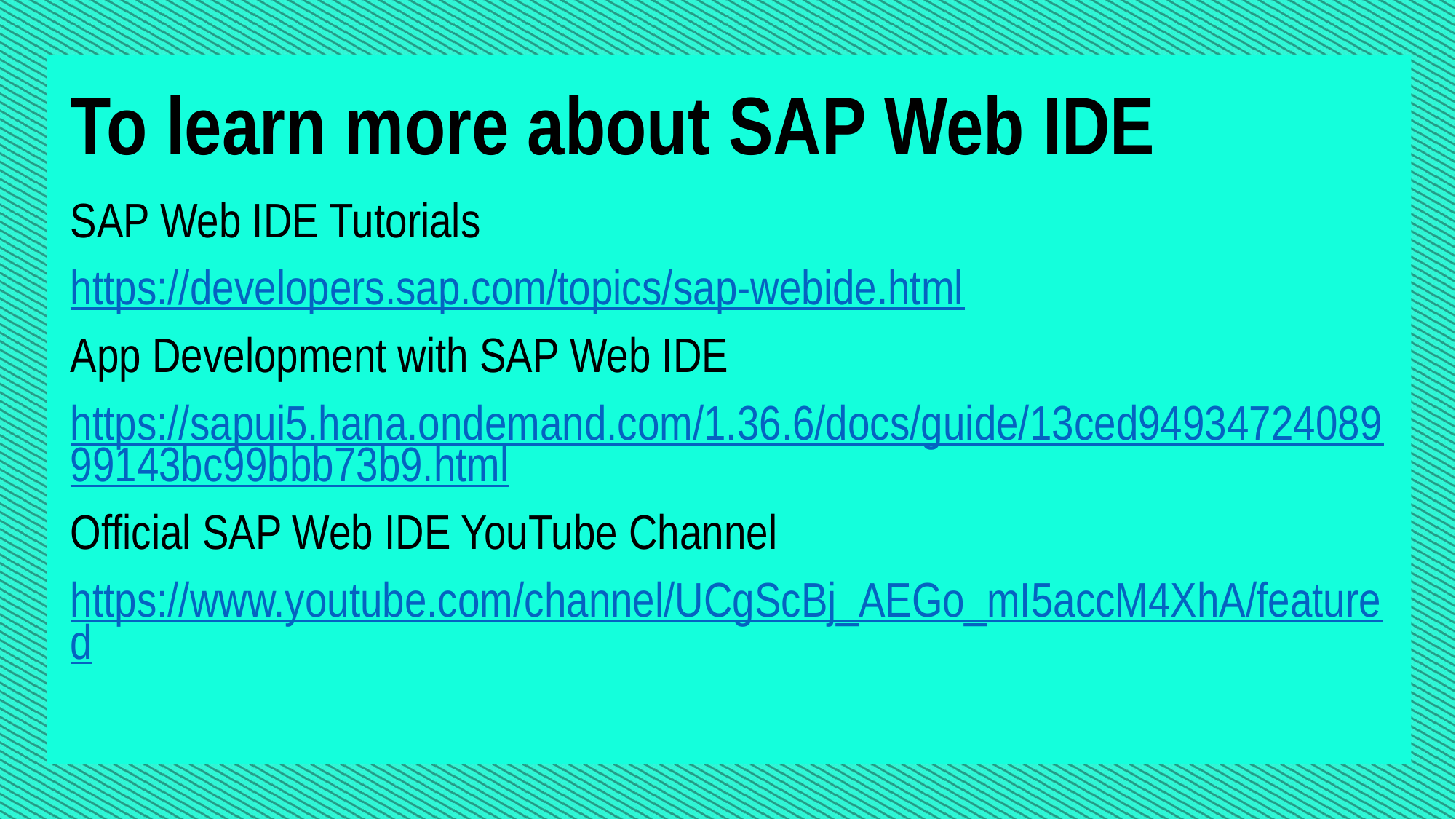

To learn more about SAP Web IDE
SAP Web IDE Tutorials
https://developers.sap.com/topics/sap-webide.html
App Development with SAP Web IDE
https://sapui5.hana.ondemand.com/1.36.6/docs/guide/13ced9493472408999143bc99bbb73b9.html
Official SAP Web IDE YouTube Channel
https://www.youtube.com/channel/UCgScBj_AEGo_mI5accM4XhA/featured